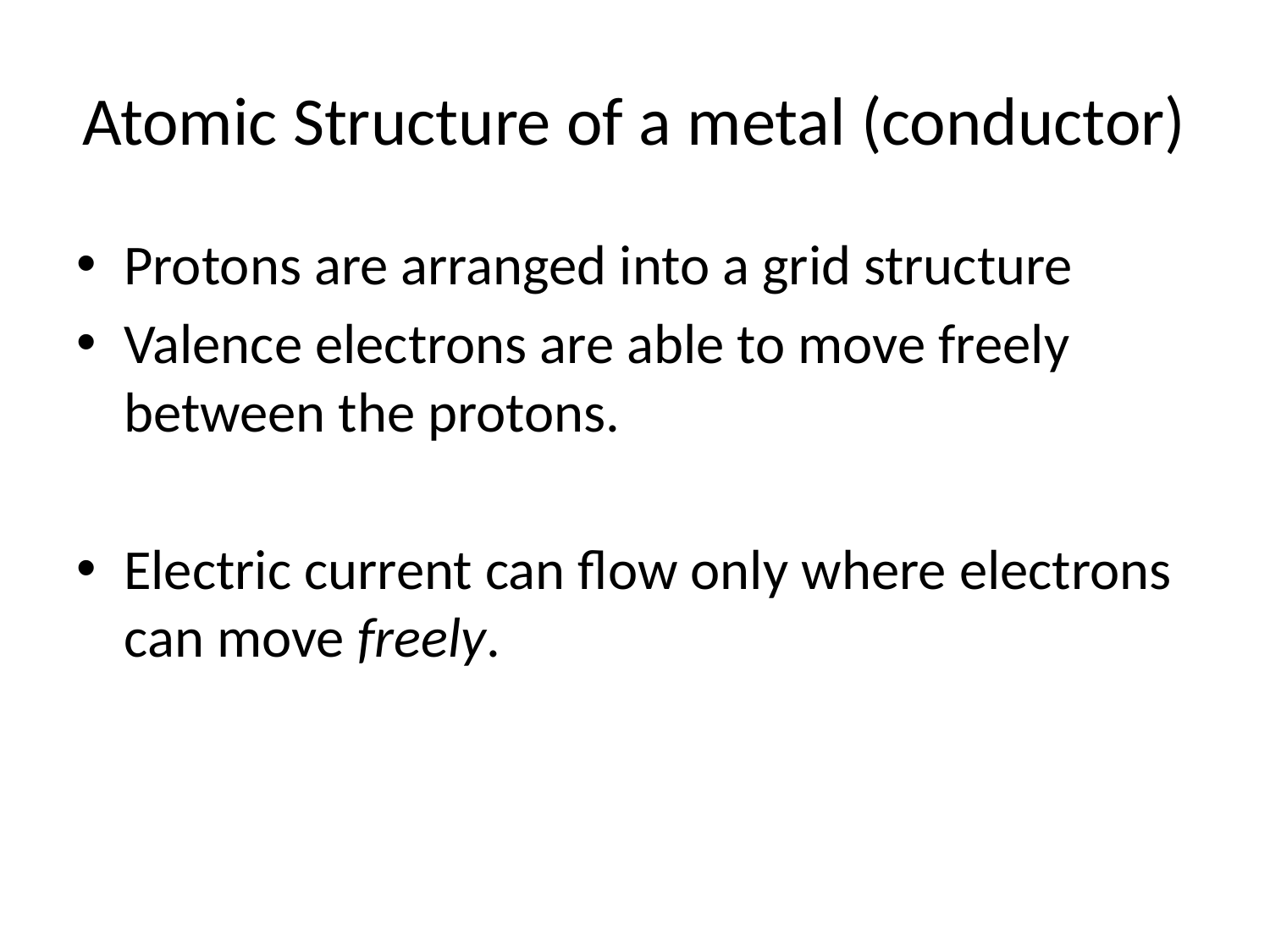

# Atomic Structure of a metal (conductor)
Protons are arranged into a grid structure
Valence electrons are able to move freely between the protons.

Electric current can flow only where electrons can move freely.